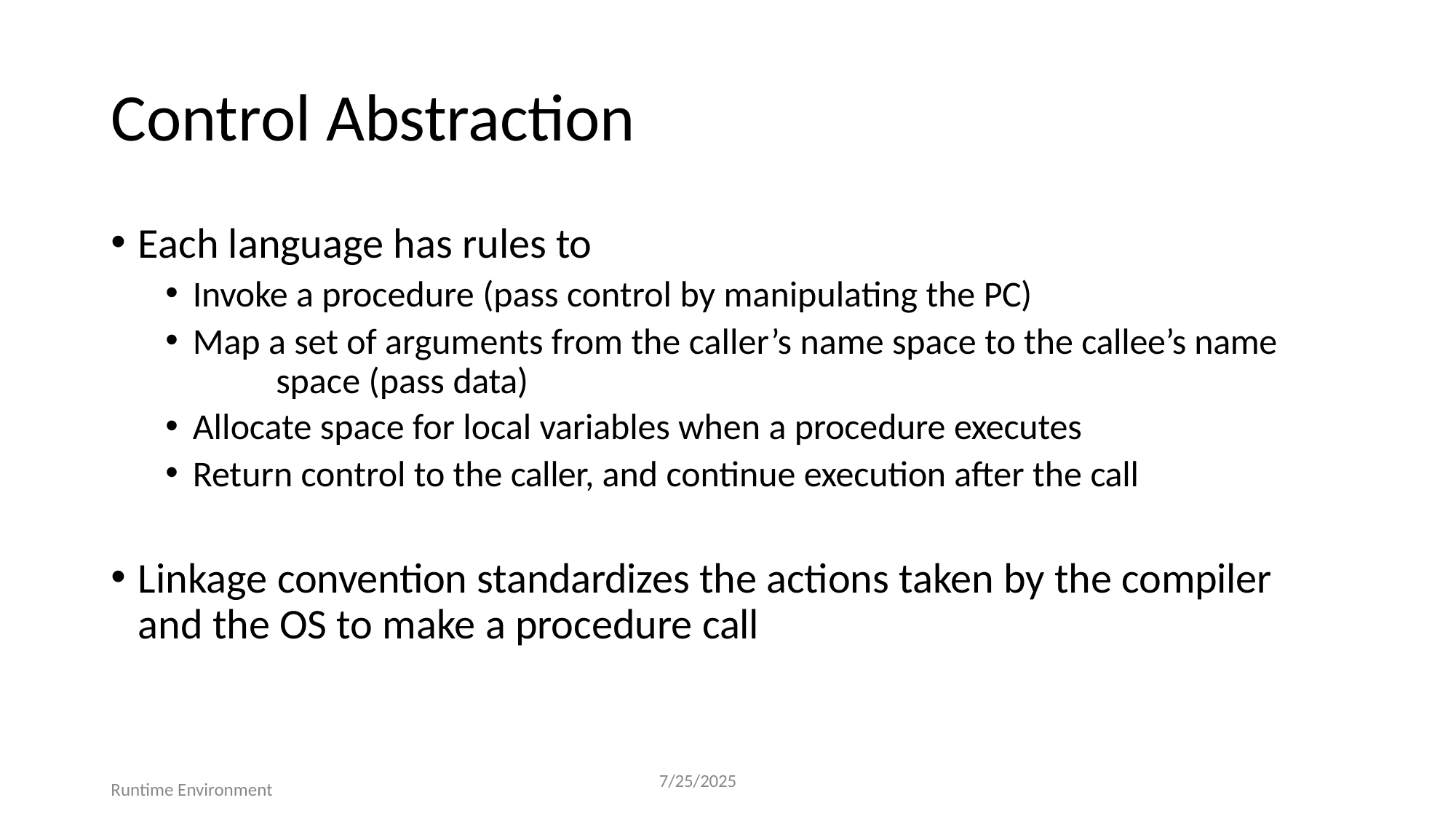

# Control Abstraction
Each language has rules to
Invoke a procedure (pass control by manipulating the PC)
Map a set of arguments from the caller’s name space to the callee’s name 	space (pass data)
Allocate space for local variables when a procedure executes
Return control to the caller, and continue execution after the call

Linkage convention standardizes the actions taken by the compiler and the OS to make a procedure call
17
7/25/2025
Runtime Environment